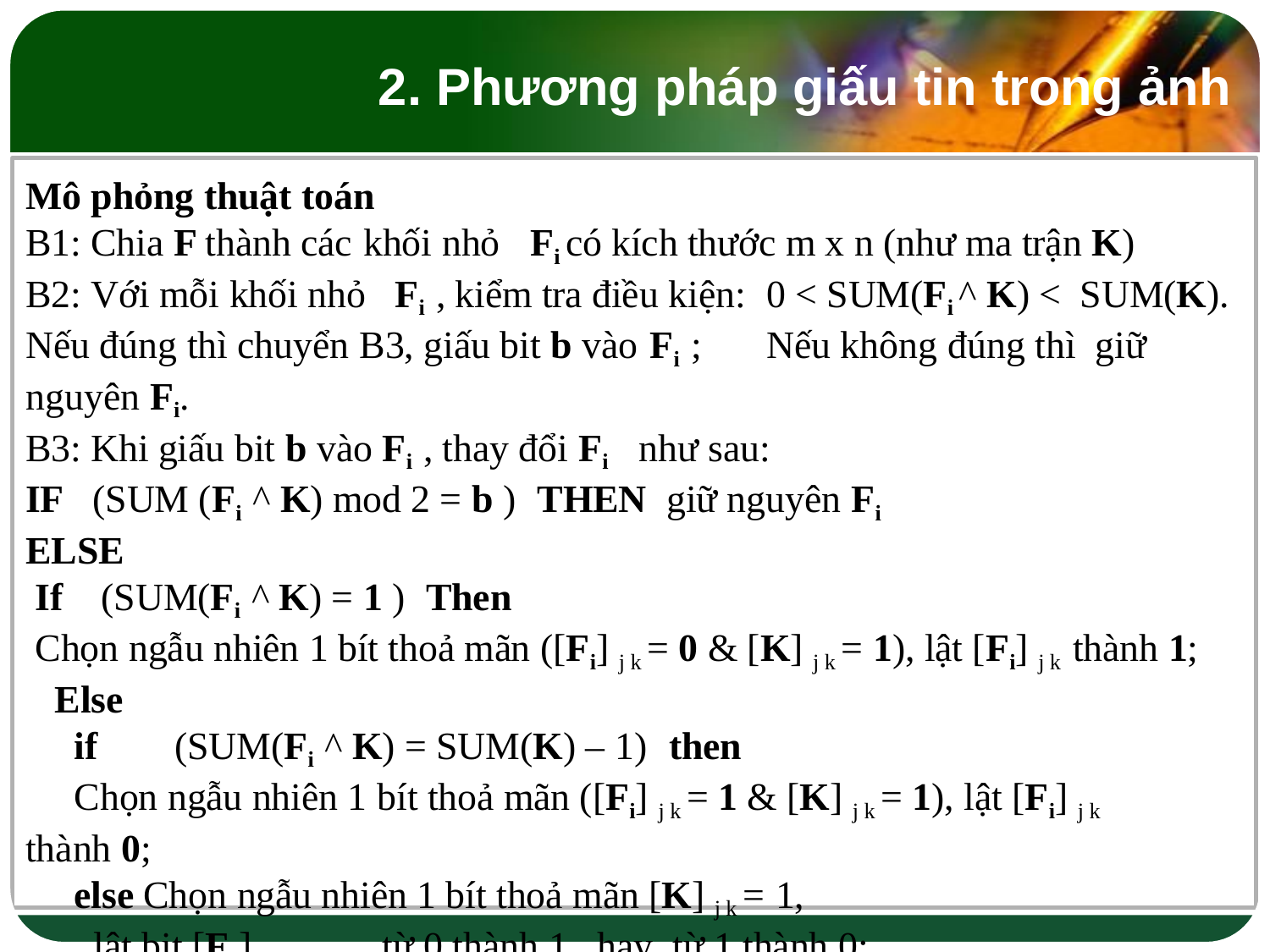

# 2. Phương pháp giấu tin trong ảnh
Mô phỏng thuật toán
B1: Chia F thành các khối nhỏ	Fi có kích thước m x n (như ma trận K)
B2: Với mỗi khối nhỏ	Fi  , kiểm tra điều kiện:	0 < SUM(Fi ^ K) <  SUM(K). Nếu đúng thì chuyển B3, giấu bit b vào Fi ;	Nếu không đúng thì  giữ nguyên Fi.
B3: Khi giấu bit b vào Fi  , thay đổi Fi	như sau:
IF	(SUM (Fi  ^ K) mod 2 = b )	THEN	giữ nguyên Fi
ELSE
If	(SUM(Fi  ^ K) = 1 )	Then
Chọn ngẫu nhiên 1 bít thoả mãn ([Fi] j k = 0 & [K] j k = 1), lật [Fi] j k thành 1;
Else
if	(SUM(Fi  ^ K) = SUM(K) – 1)	then
Chọn ngẫu nhiên 1 bít thoả mãn ([Fi] j k = 1 & [K] j k = 1), lật [Fi] j k
thành 0;
else Chọn ngẫu nhiên 1 bít thoả mãn [K] j k = 1,
lật bit [F ]	từ 0 thành 1,	hay	từ 1 thành 0;